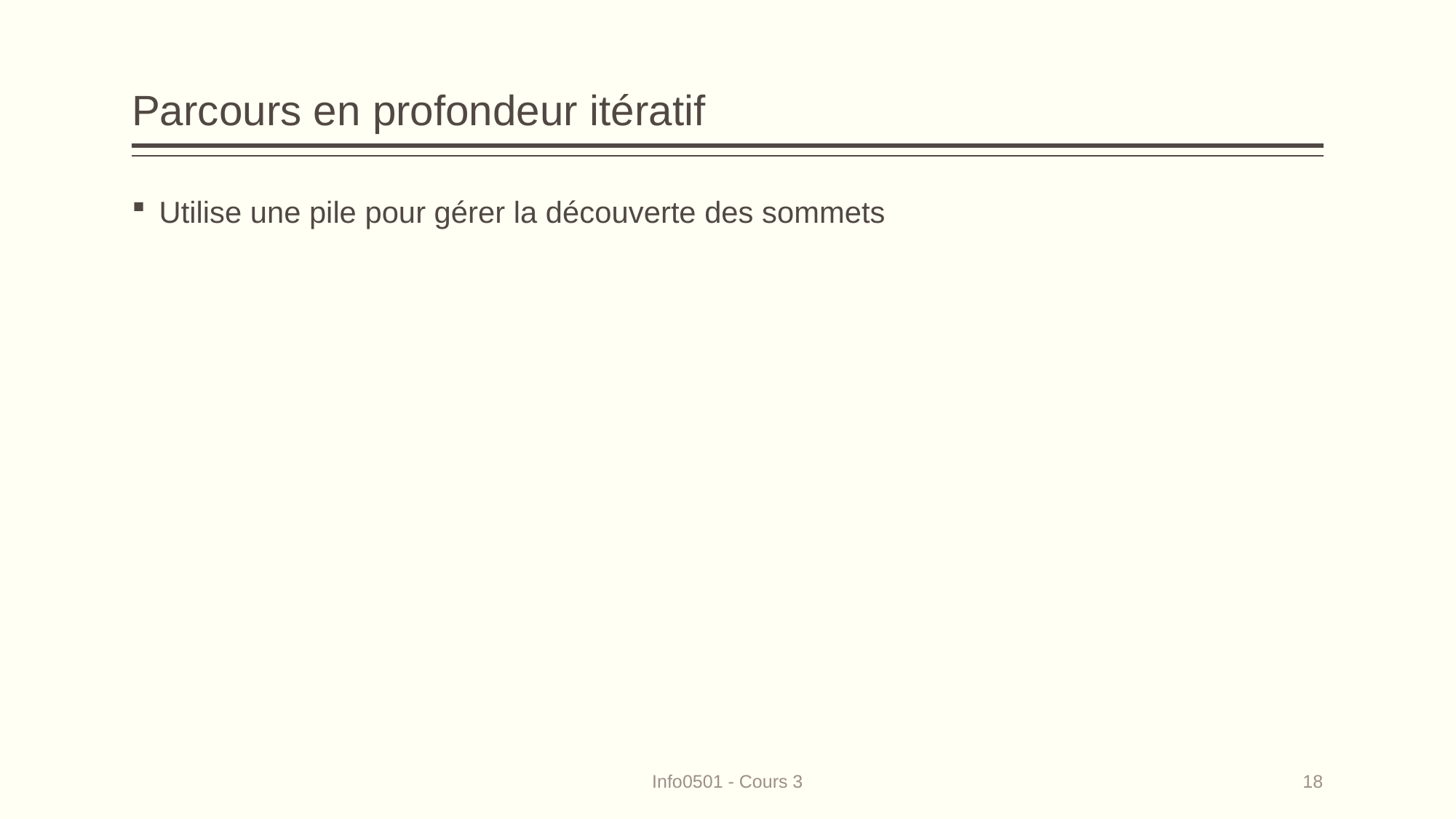

# Parcours en profondeur itératif
Utilise une pile pour gérer la découverte des sommets
Info0501 - Cours 3
18